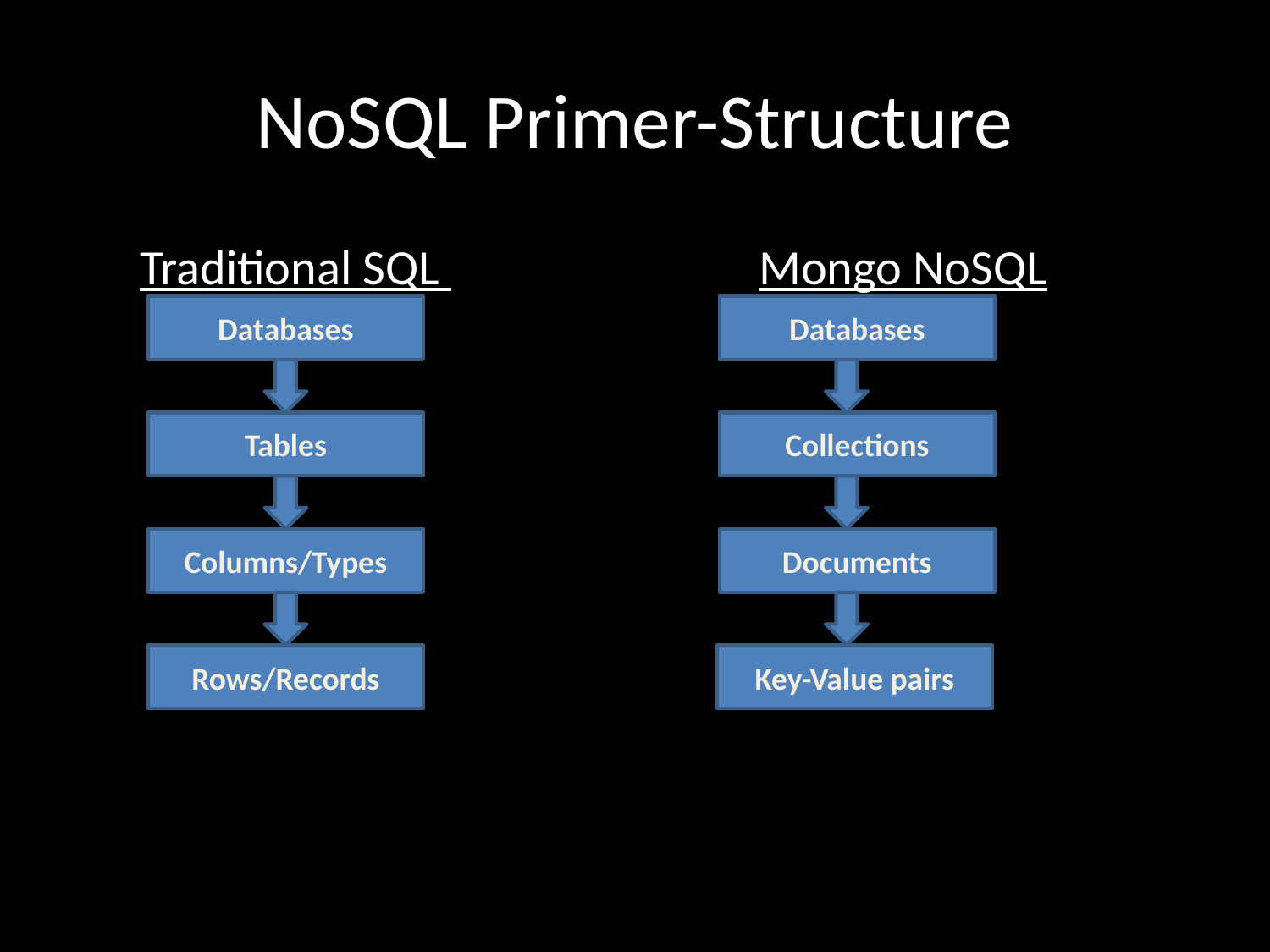

# NoSQL Primer-Structure
     Traditional SQL 			Mongo NoSQL

Databases

Databases

Tables

Collections

Columns/Types

Documents

Rows/Records

Key-Value pairs